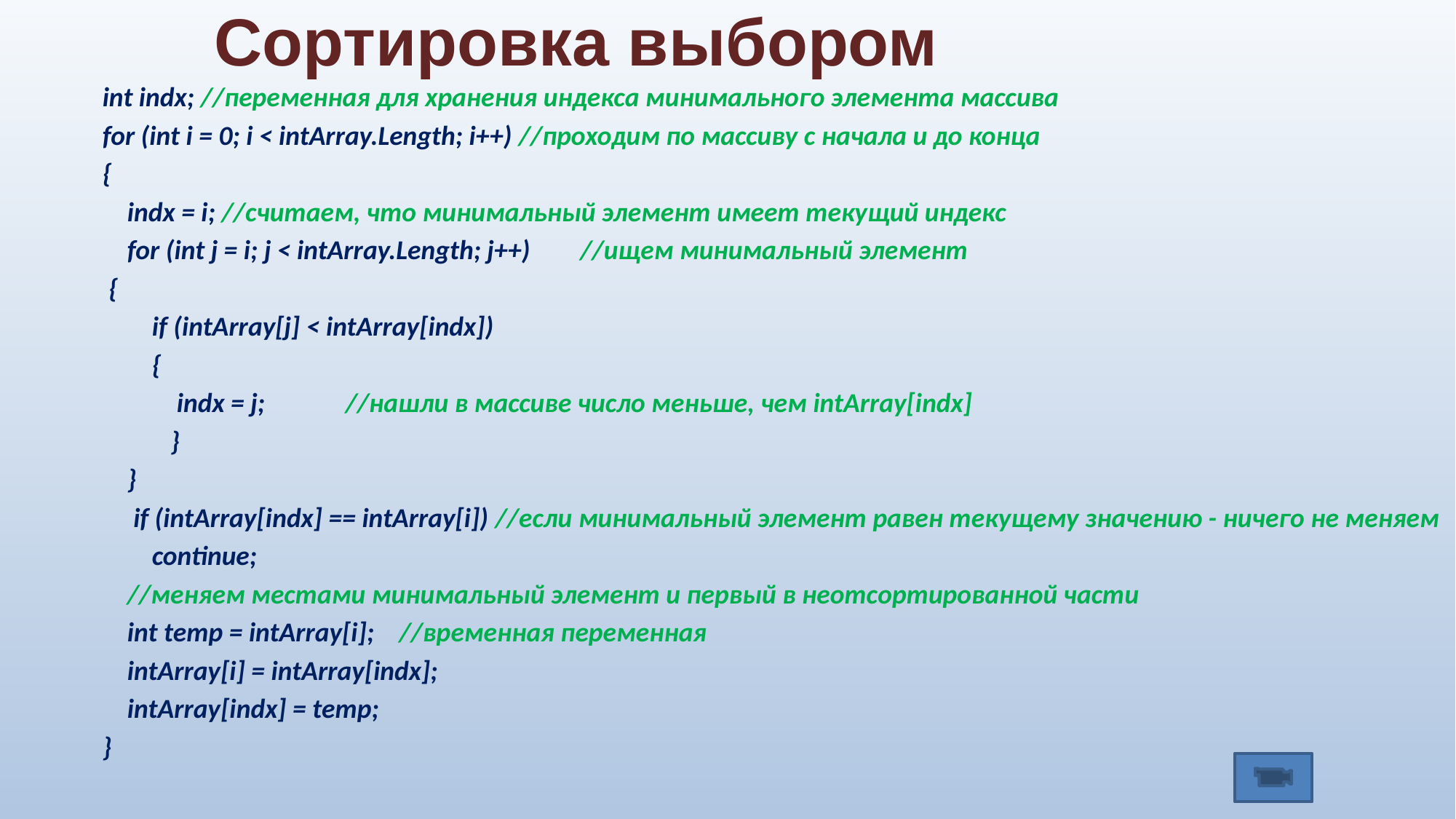

# Сортировка выбором
int indx; //переменная для хранения индекса минимального элемента массива
for (int i = 0; i < intArray.Length; i++) //проходим по массиву с начала и до конца
{
    indx = i; //считаем, что минимальный элемент имеет текущий индекс
    for (int j = i; j < intArray.Length; j++)        //ищем минимальный элемент
 {
        if (intArray[j] < intArray[indx])
        {
            indx = j;             //нашли в массиве число меньше, чем intArray[indx]
           }
    }
     if (intArray[indx] == intArray[i]) //если минимальный элемент равен текущему значению - ничего не меняем
        continue;
    //меняем местами минимальный элемент и первый в неотсортированной части
    int temp = intArray[i];    //временная переменная
    intArray[i] = intArray[indx];
    intArray[indx] = temp;
}